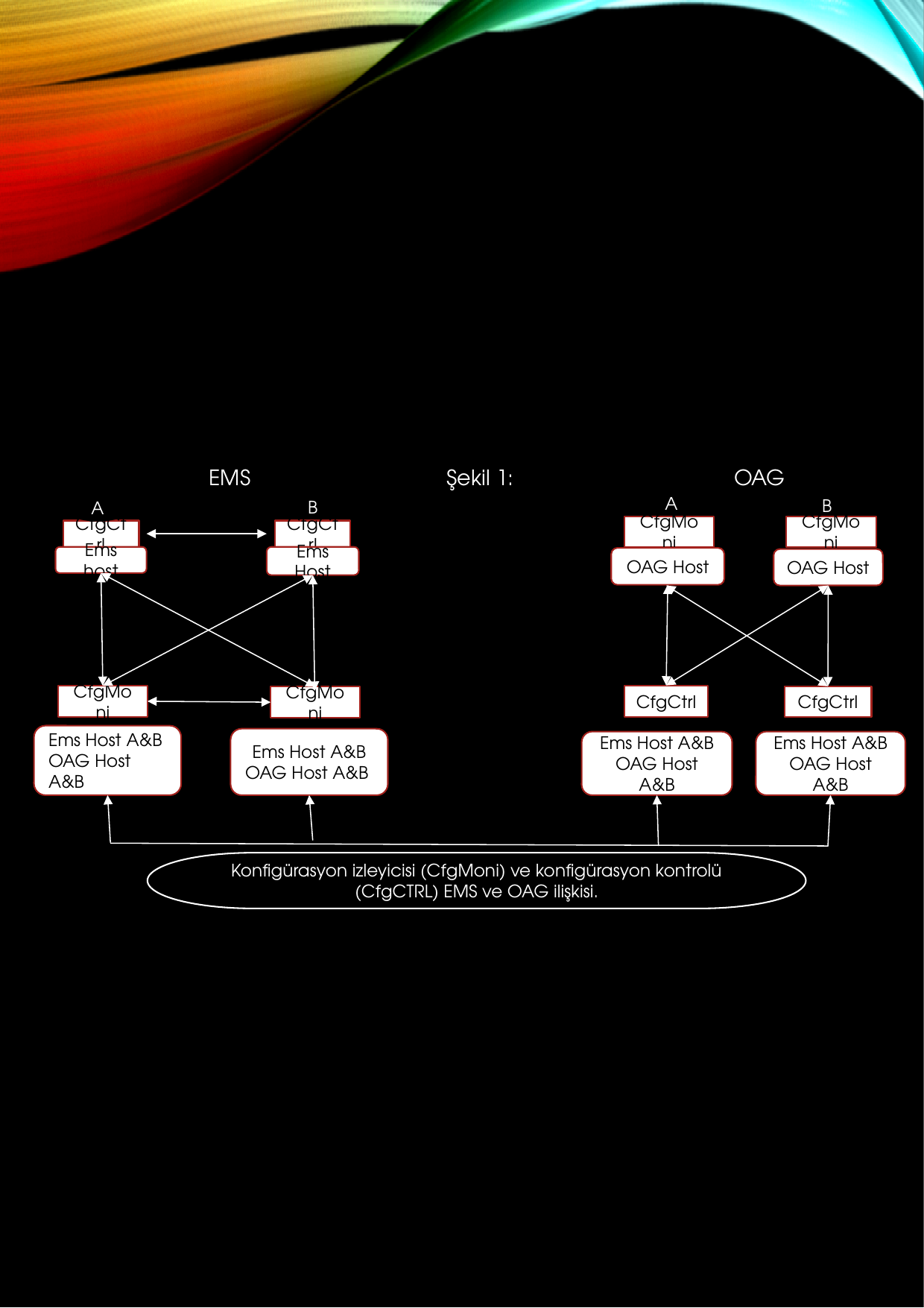

EMS                                 Şekil 1:                                     OAG
B
A
A
B
CfgMoni
CfgMoni
CfgCtrl
CfgCtrl
Ems host
Ems Host
OAG Host
OAG Host
CfgCtrl
CfgMoni
CfgCtrl
CfgMoni
Ems Host A&B OAG Host A&B
Ems Host A&B OAG Host A&B
Ems Host A&B OAG Host A&B
Ems Host A&B OAG Host A&B
Konfigürasyon izleyicisi (CfgMoni) ve konfigürasyon kontrolü (CfgCTRL) EMS ve OAG ilişkisi.